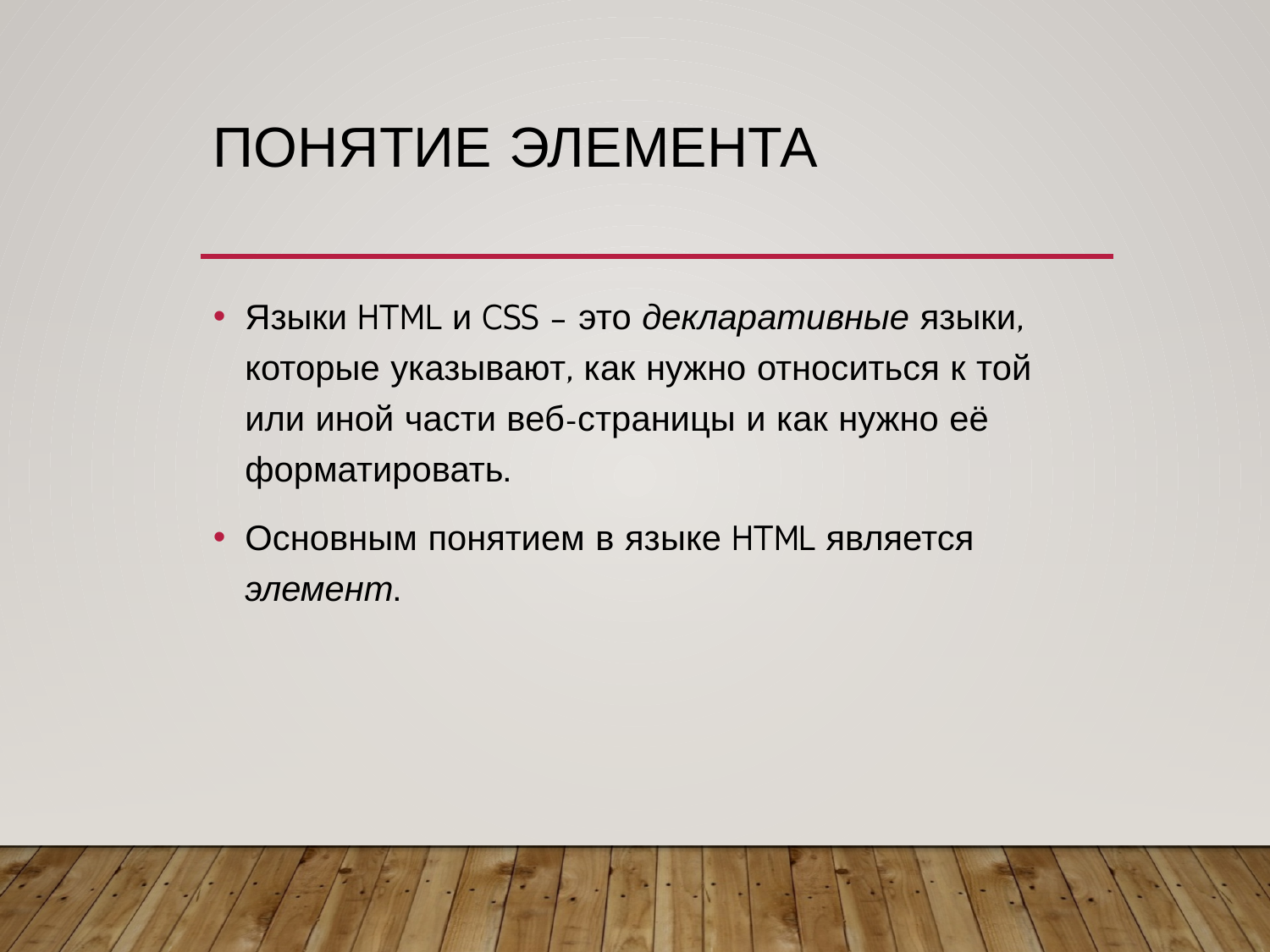

# Понятие элемента
Языки HTML и CSS – это декларативные языки, которые указывают, как нужно относиться к той или иной части веб-страницы и как нужно её форматировать.
Основным понятием в языке HTML является элемент.